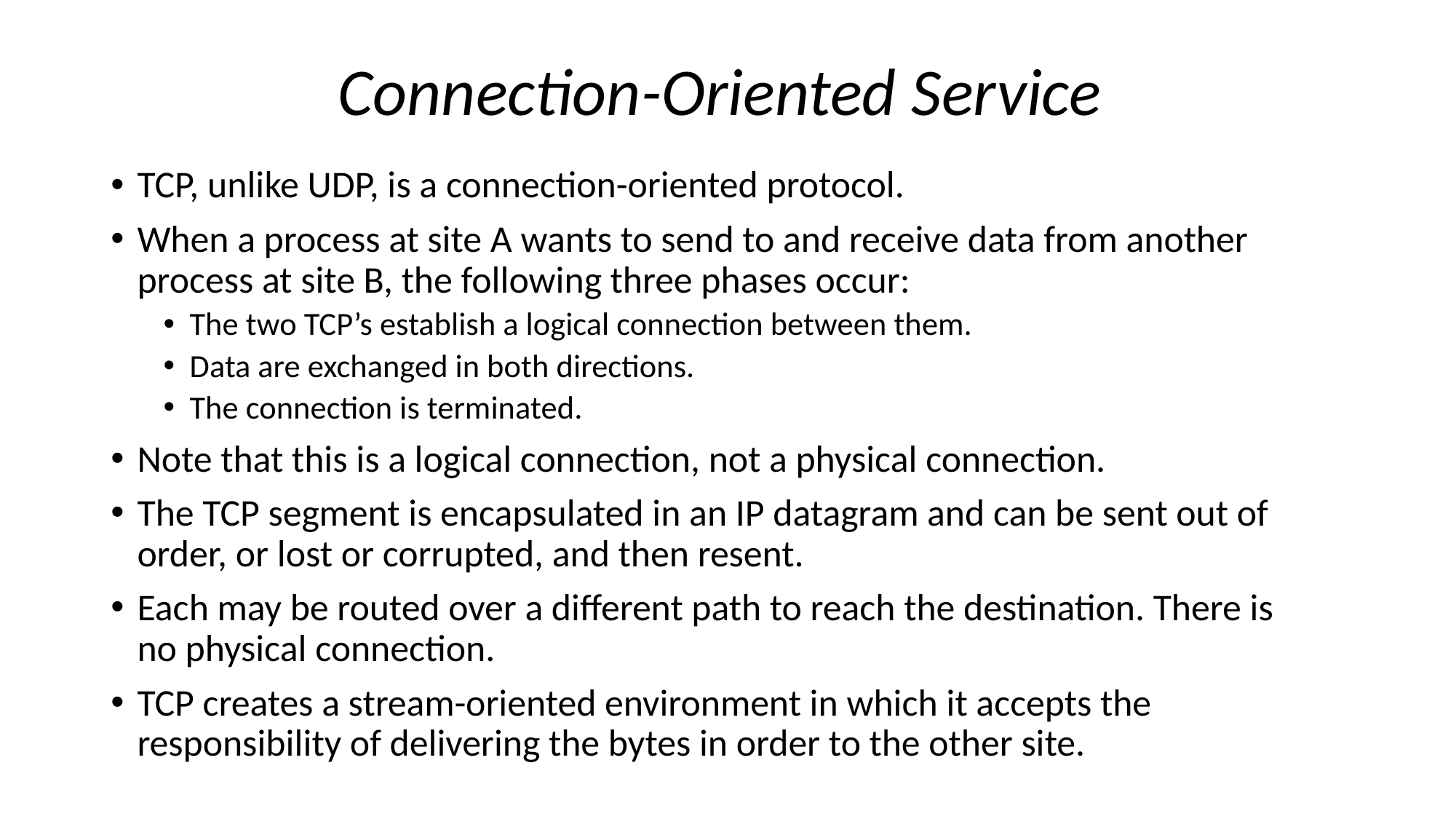

# Connection-Oriented Service
TCP, unlike UDP, is a connection-oriented protocol.
When a process at site A wants to send to and receive data from another process at site B, the following three phases occur:
The two TCP’s establish a logical connection between them.
Data are exchanged in both directions.
The connection is terminated.
Note that this is a logical connection, not a physical connection.
The TCP segment is encapsulated in an IP datagram and can be sent out of order, or lost or corrupted, and then resent.
Each may be routed over a different path to reach the destination. There is
no physical connection.
TCP creates a stream-oriented environment in which it accepts the responsibility of delivering the bytes in order to the other site.